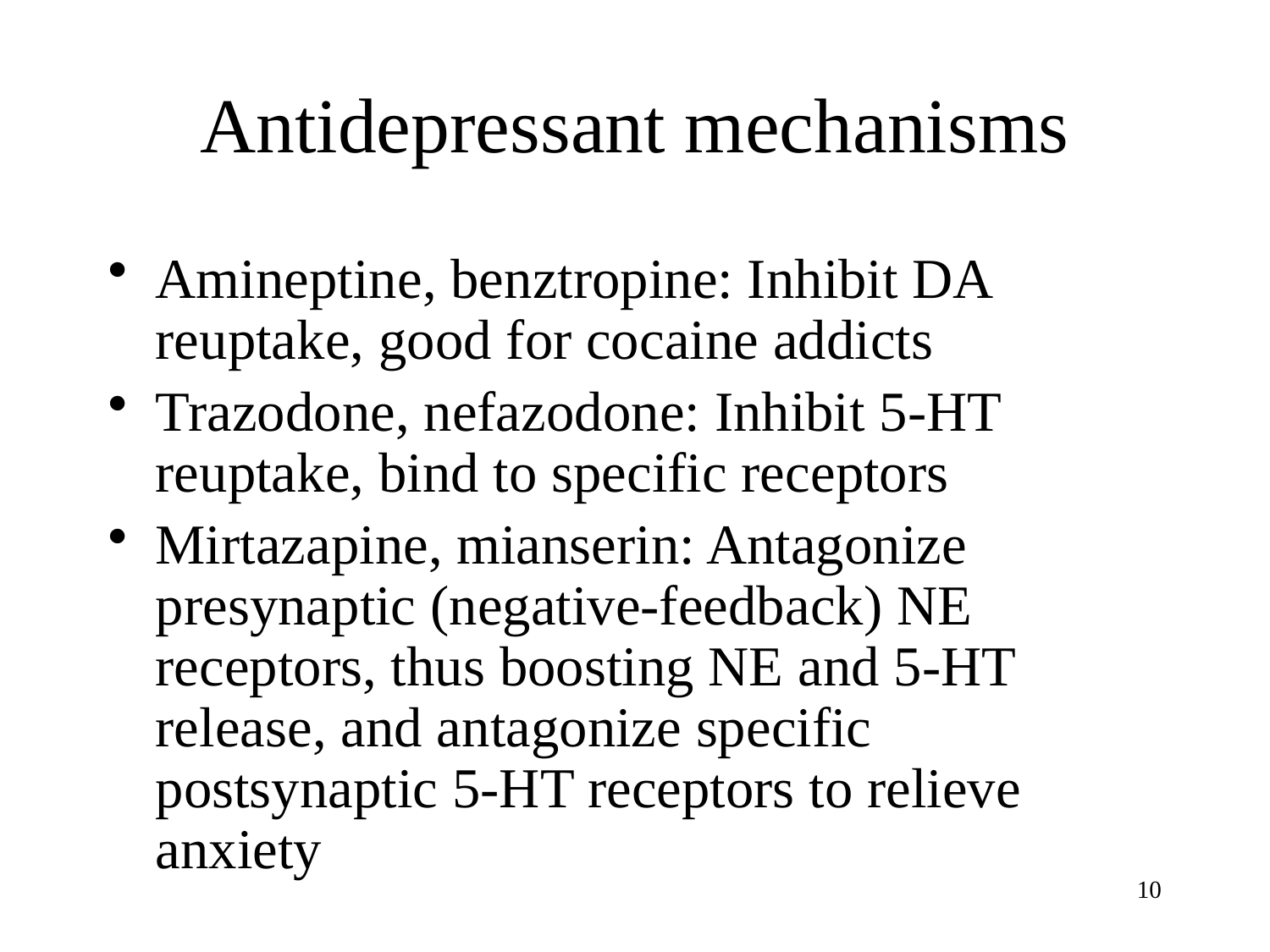

# Antidepressant mechanisms
Amineptine, benztropine: Inhibit DA reuptake, good for cocaine addicts
Trazodone, nefazodone: Inhibit 5-HT reuptake, bind to specific receptors
Mirtazapine, mianserin: Antagonize presynaptic (negative-feedback) NE receptors, thus boosting NE and 5-HT release, and antagonize specific postsynaptic 5-HT receptors to relieve anxiety
10